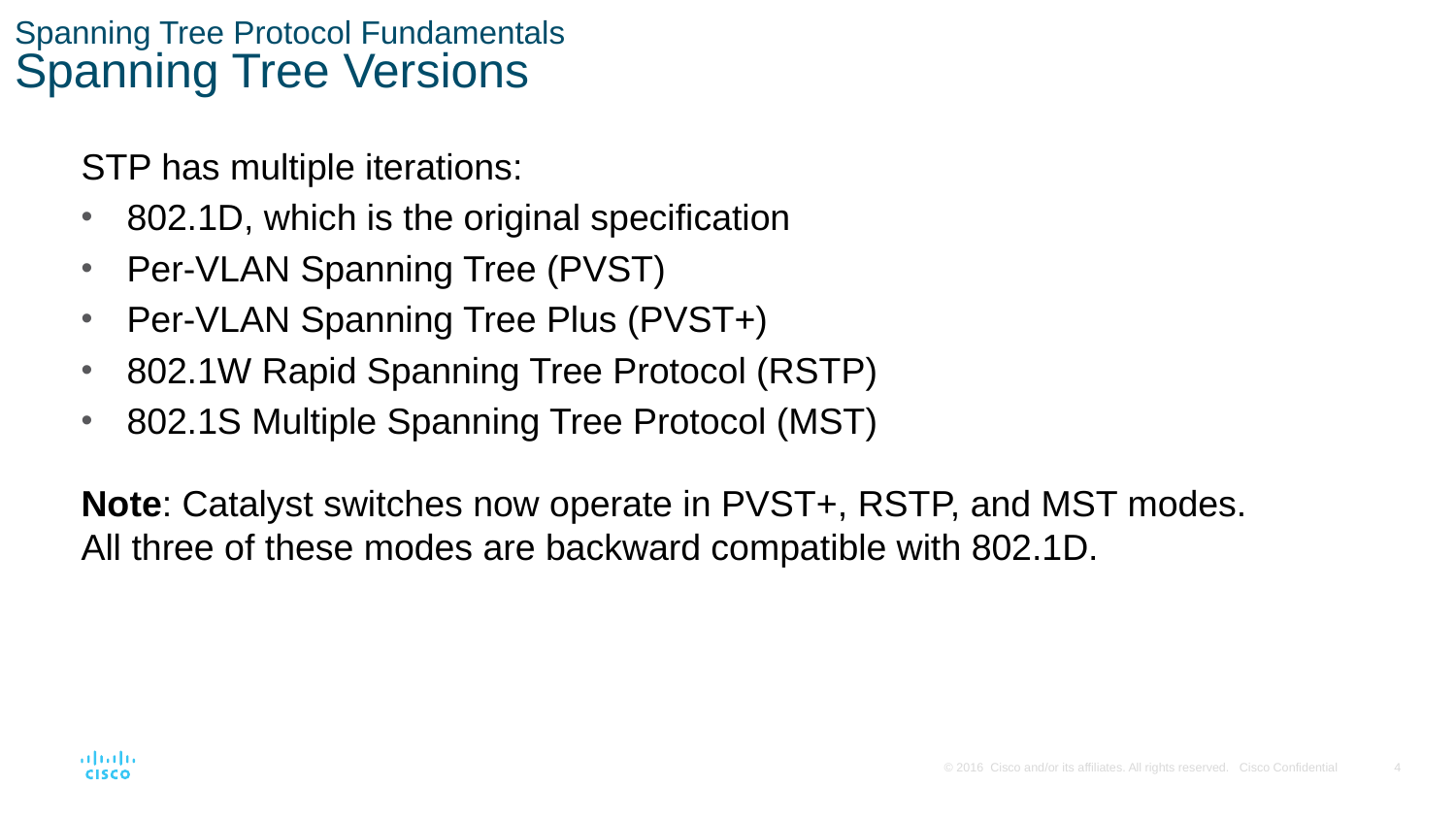

# Spanning Tree Protocol Fundamentals Spanning Tree Versions
STP has multiple iterations:
802.1D, which is the original specification
Per-VLAN Spanning Tree (PVST)
Per-VLAN Spanning Tree Plus (PVST+)
802.1W Rapid Spanning Tree Protocol (RSTP)
802.1S Multiple Spanning Tree Protocol (MST)

Note: Catalyst switches now operate in PVST+, RSTP, and MST modes. All three of these modes are backward compatible with 802.1D.